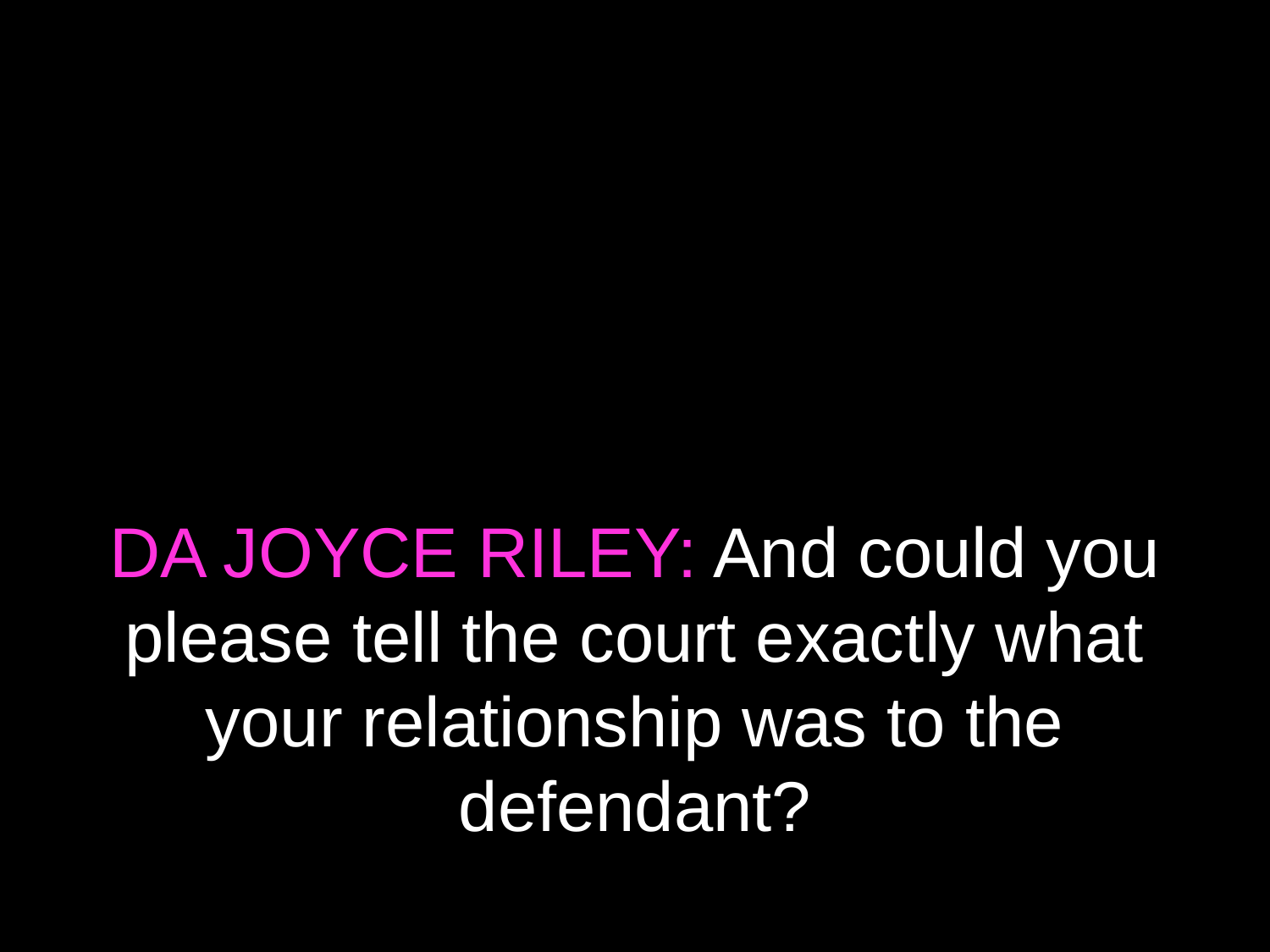

# DA JOYCE RILEY: And could you please tell the court exactly what your relationship was to the defendant?